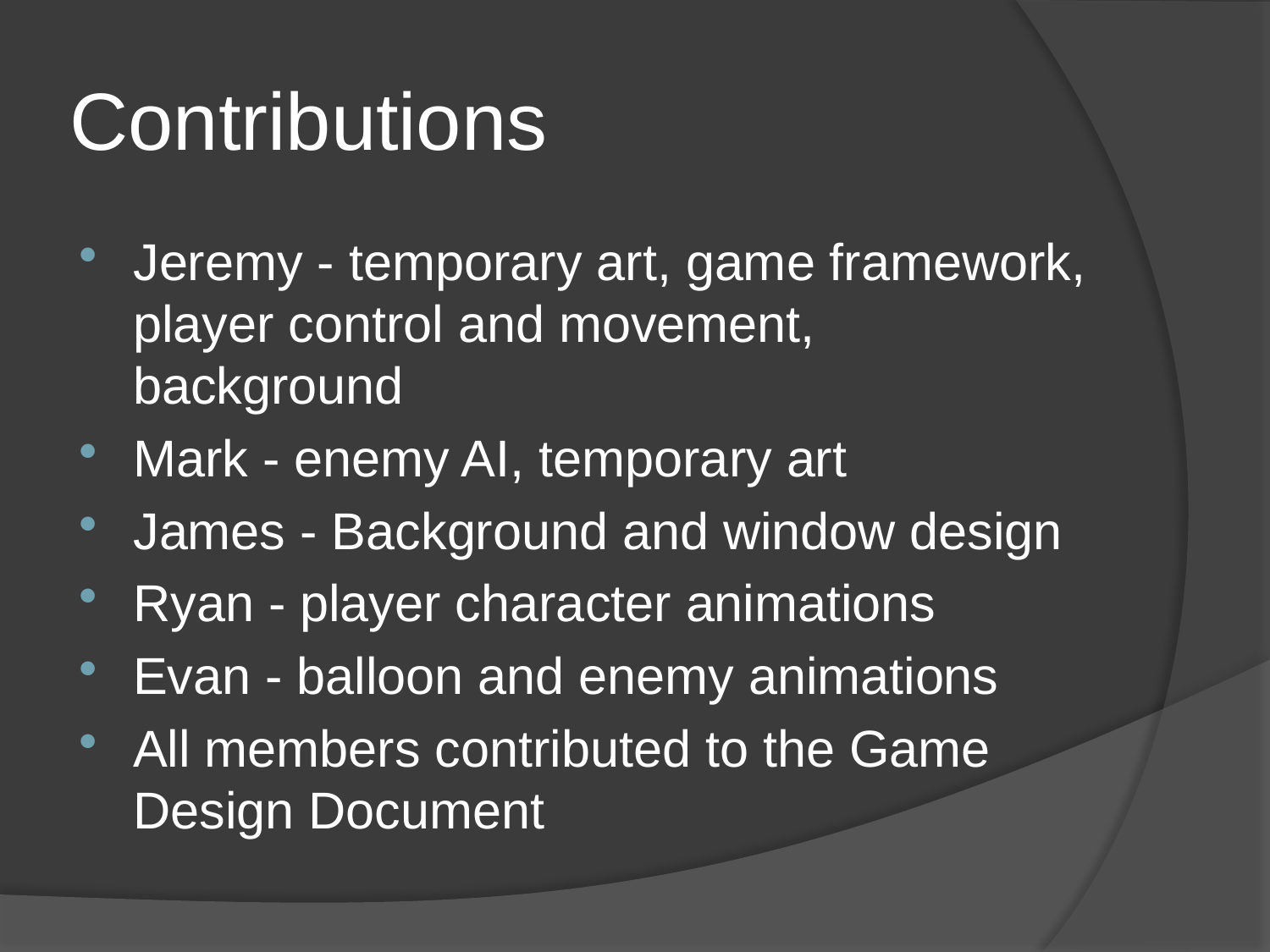

# Contributions
Jeremy - temporary art, game framework, player control and movement, background
Mark - enemy AI, temporary art
James - Background and window design
Ryan - player character animations
Evan - balloon and enemy animations
All members contributed to the Game Design Document